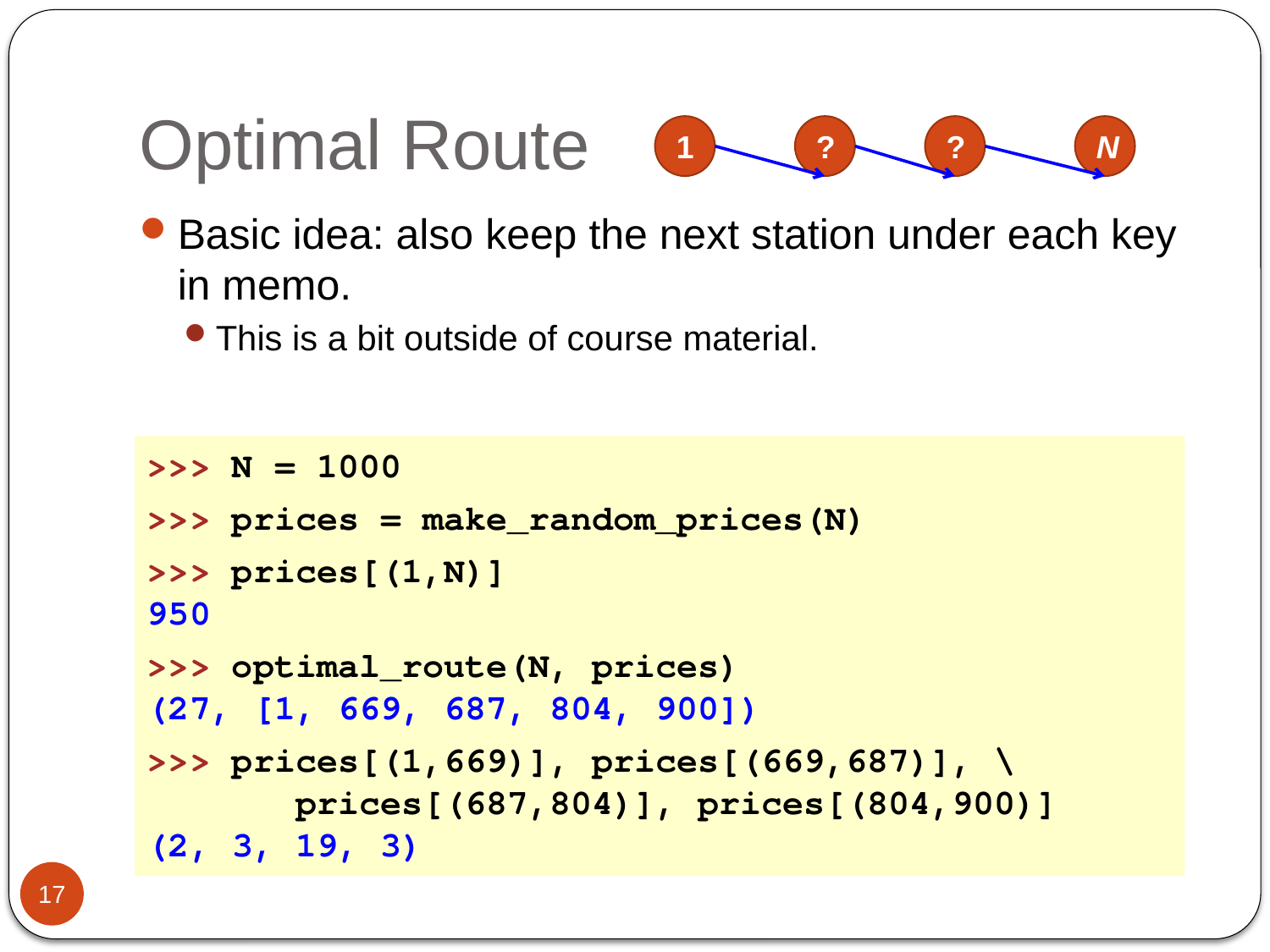

# Optimal Route
1
?
?
N
Basic idea: also keep the next station under each key in memo.
This is a bit outside of course material.

>>> N = 1000
>>> prices = make_random_prices(N)
>>> prices[(1,N)]
950
>>> optimal_route(N, prices)
(27, [1, 669, 687, 804, 900])
>>> prices[(1,669)], prices[(669,687)], \
       prices[(687,804)], prices[(804,900)]
(2, 3, 19, 3)
17